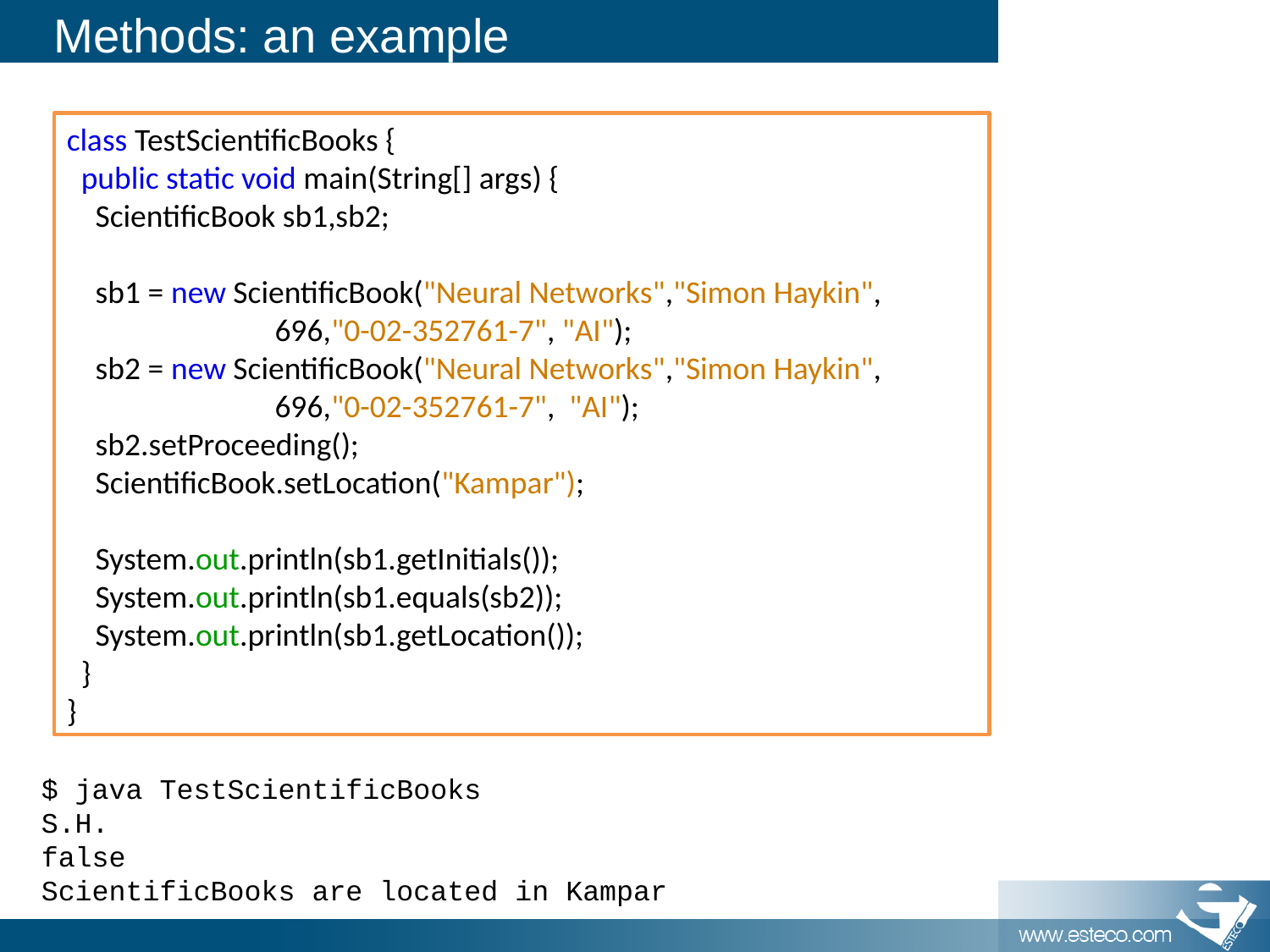

# Methods: an example
class TestScientificBooks {
  public static void main(String[] args) {
    ScientificBook sb1,sb2;
    sb1 = new ScientificBook("Neural Networks","Simon Haykin",
                             696,"0-02-352761-7", "AI");
    sb2 = new ScientificBook("Neural Networks","Simon Haykin",
                             696,"0-02-352761-7",  "AI");
    sb2.setProceeding();
    ScientificBook.setLocation("Kampar");
    System.out.println(sb1.getInitials());
    System.out.println(sb1.equals(sb2));
    System.out.println(sb1.getLocation());
  }
}
$ java TestScientificBooks
S.H.
false
ScientificBooks are located in Kampar